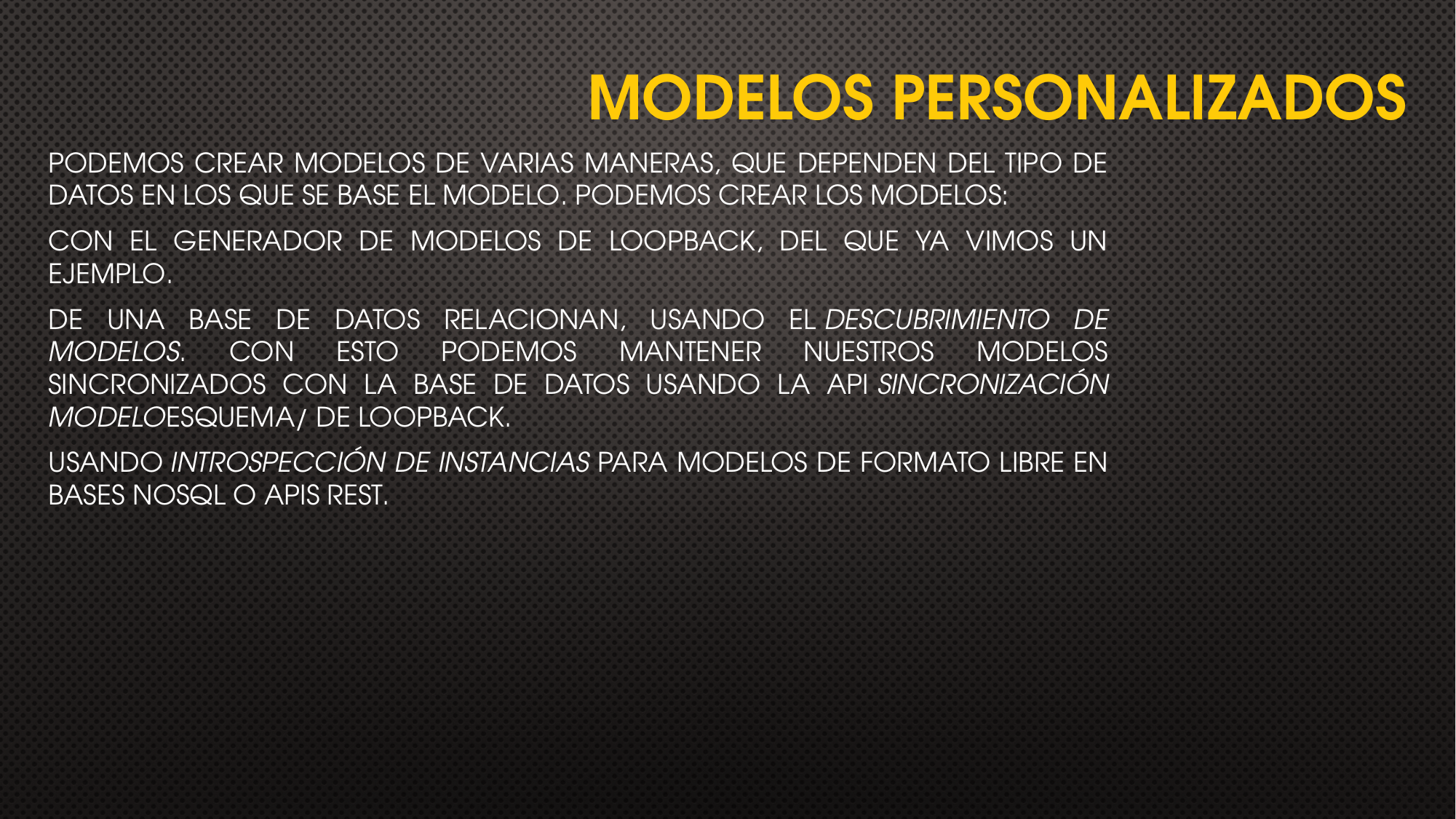

# Modelos personalizados
Podemos crear modelos de varias maneras, que dependen del tipo de datos en los que se base el modelo. Podemos crear los modelos:
Con el generador de modelos de LoopBack, del que ya vimos un ejemplo.
De una base de datos relacionan, usando el descubrimiento de modelos. Con esto podemos mantener nuestros modelos sincronizados con la base de datos usando la API sincronización modeloesquema/ de LoopBack.
Usando introspección de instancias para modelos de formato libre en bases NoSQL o APIs REST.